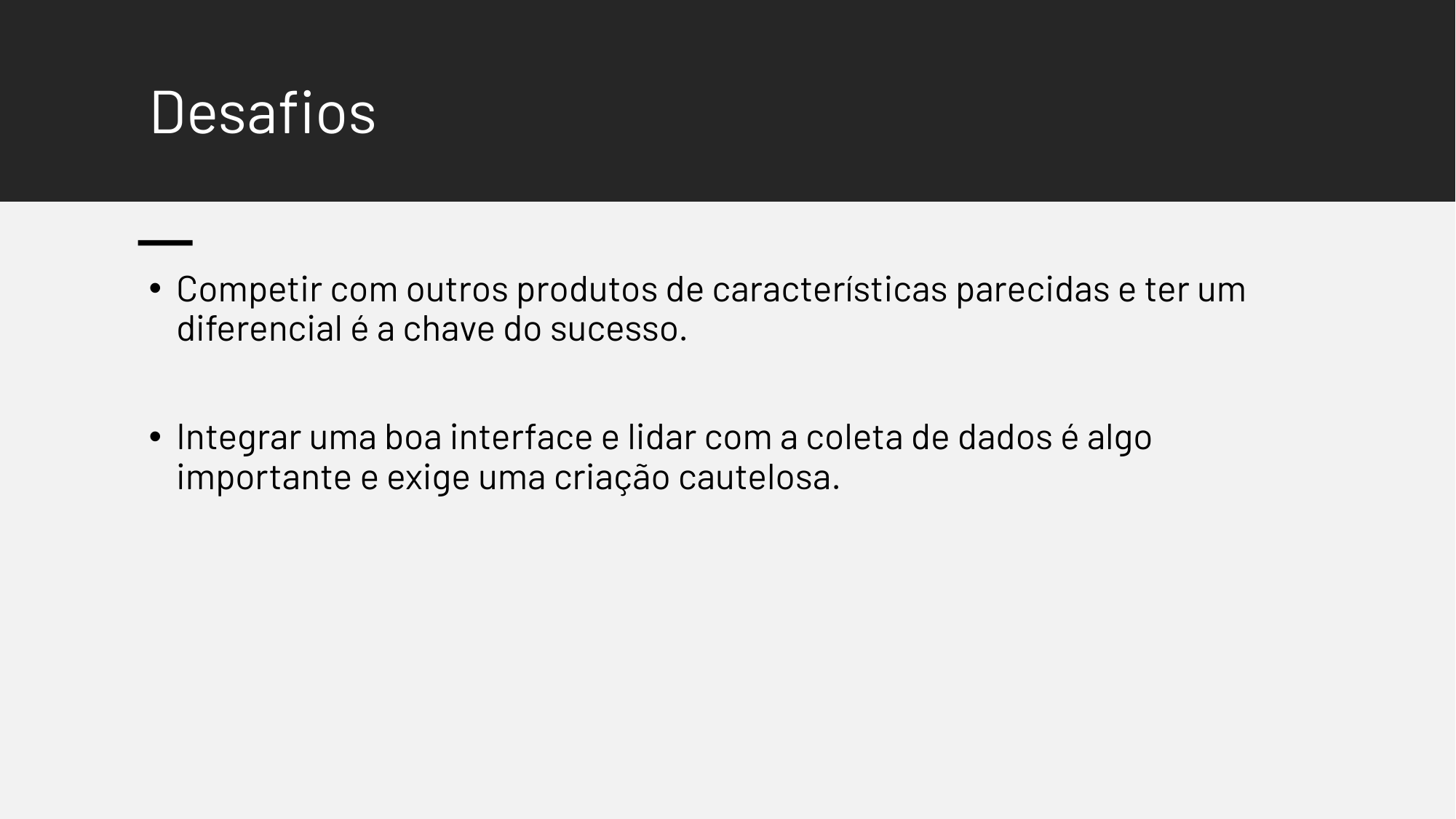

# Desafios

Competir com outros produtos de características parecidas e ter um diferencial é a chave do sucesso.

Integrar uma boa interface e lidar com a coleta de dados é algo importante e exige uma criação cautelosa.